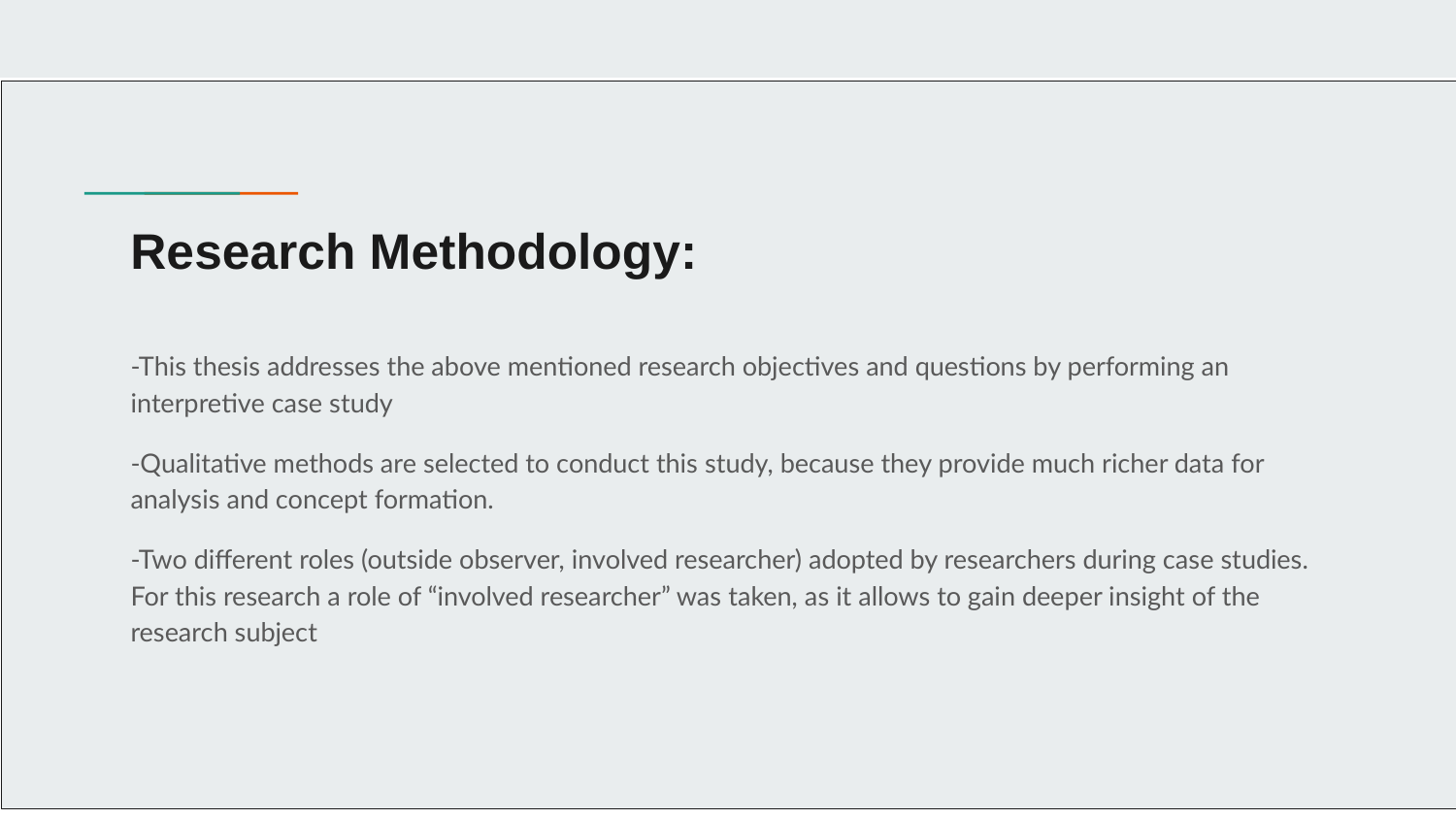

# Research Methodology:
-This thesis addresses the above mentioned research objectives and questions by performing an interpretive case study
-Qualitative methods are selected to conduct this study, because they provide much richer data for analysis and concept formation.
-Two different roles (outside observer, involved researcher) adopted by researchers during case studies. For this research a role of “involved researcher” was taken, as it allows to gain deeper insight of the research subject